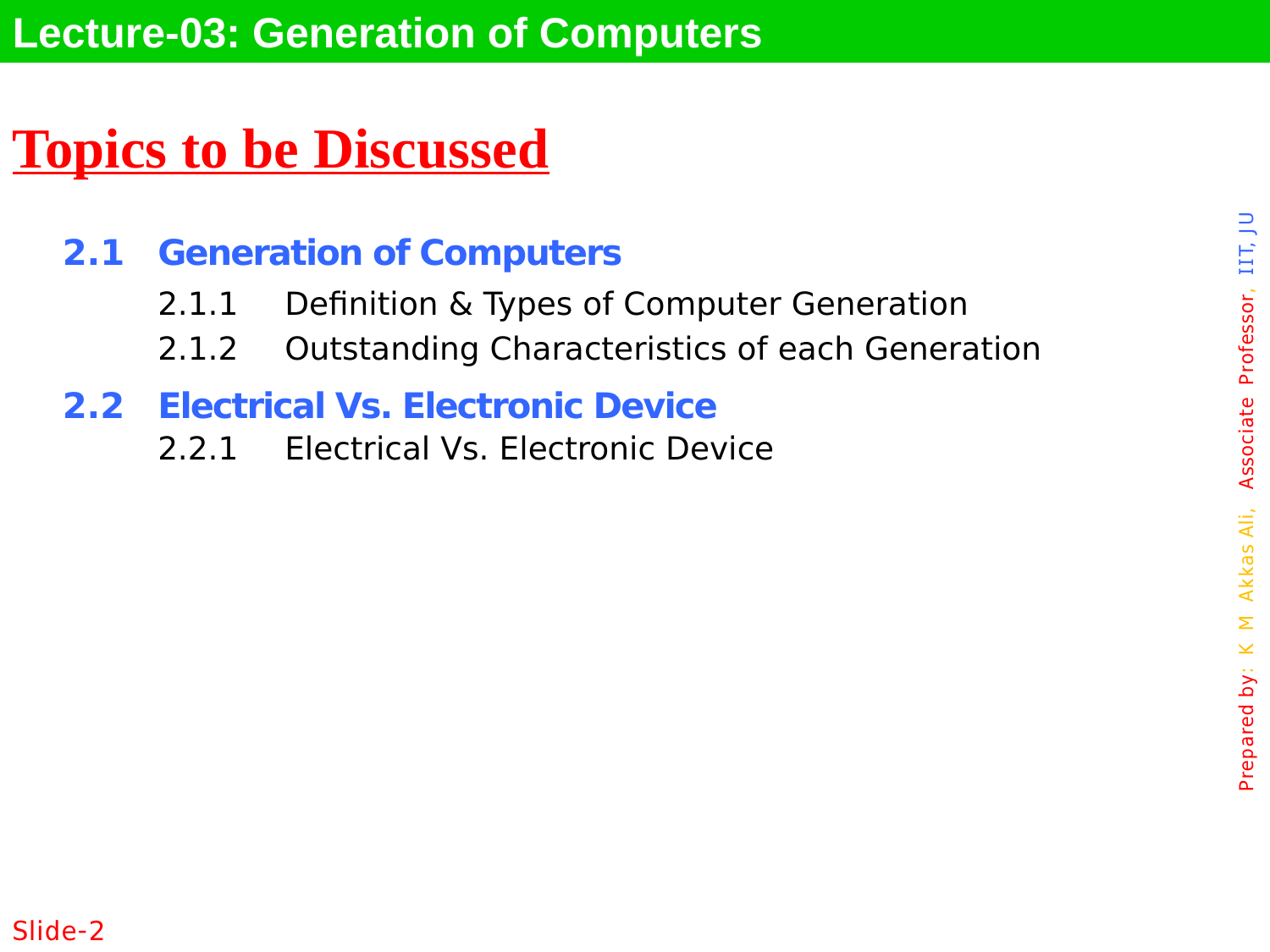

Lecture-03: Generation of Computers
Topics to be Discussed
| 2.1 | Generation of Computers |  |
| --- | --- | --- |
|  | 2.1.1 | Definition & Types of Computer Generation |
|  | 2.1.2 | Outstanding Characteristics of each Generation |
|  |  |  |
| 2.2 | Electrical Vs. Electronic Device |  |
|  | 2.2.1 | Electrical Vs. Electronic Device |
Slide-2